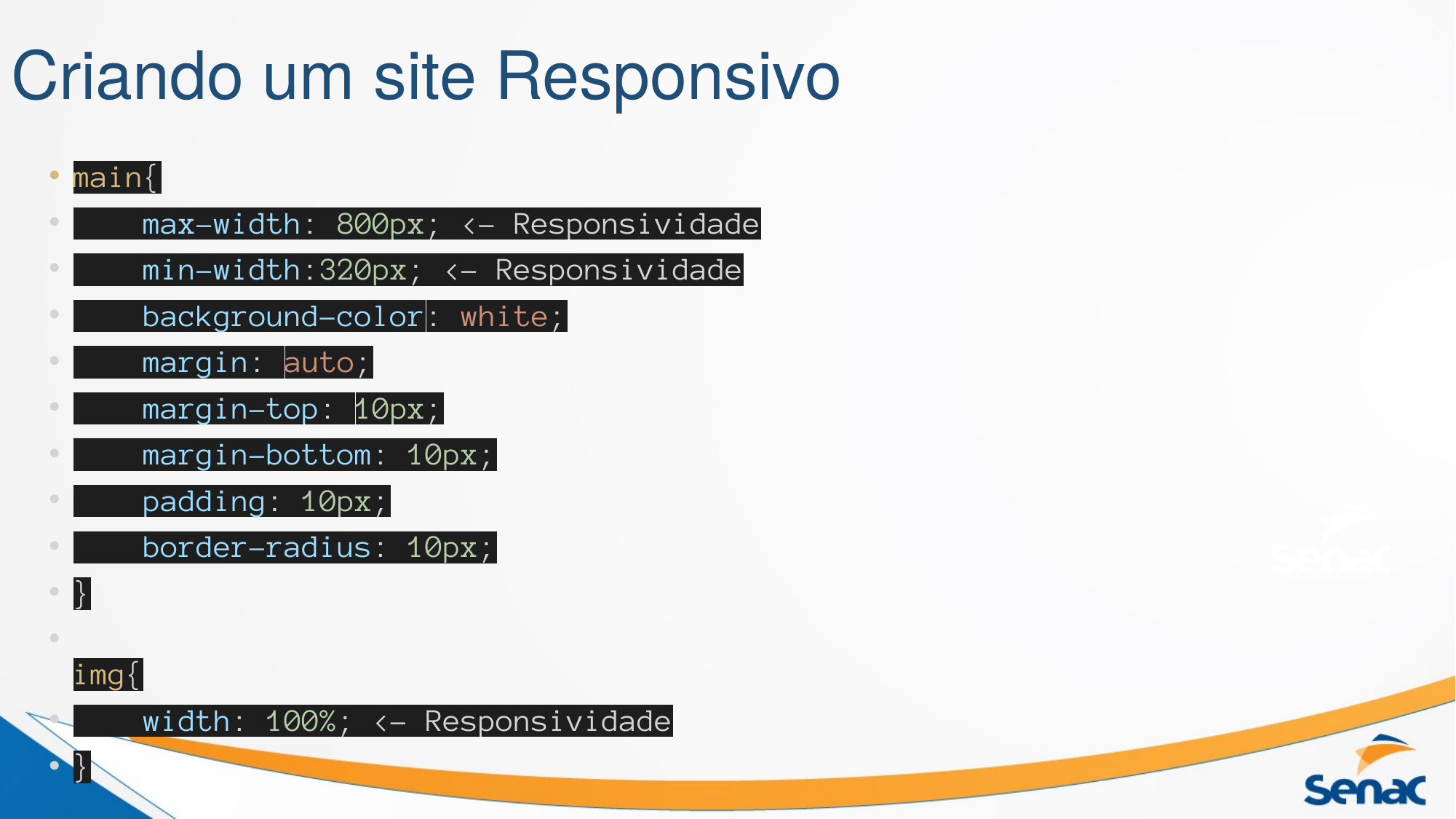

# Criando um site Responsivo
main{
    max-width: 800px; <- Responsividade
    min-width:320px; <- Responsividade
    background-color: white;
    margin: auto;
    margin-top: 10px;
    margin-bottom: 10px;
    padding: 10px;
    border-radius: 10px;
}
img{
    width: 100%; <- Responsividade
}